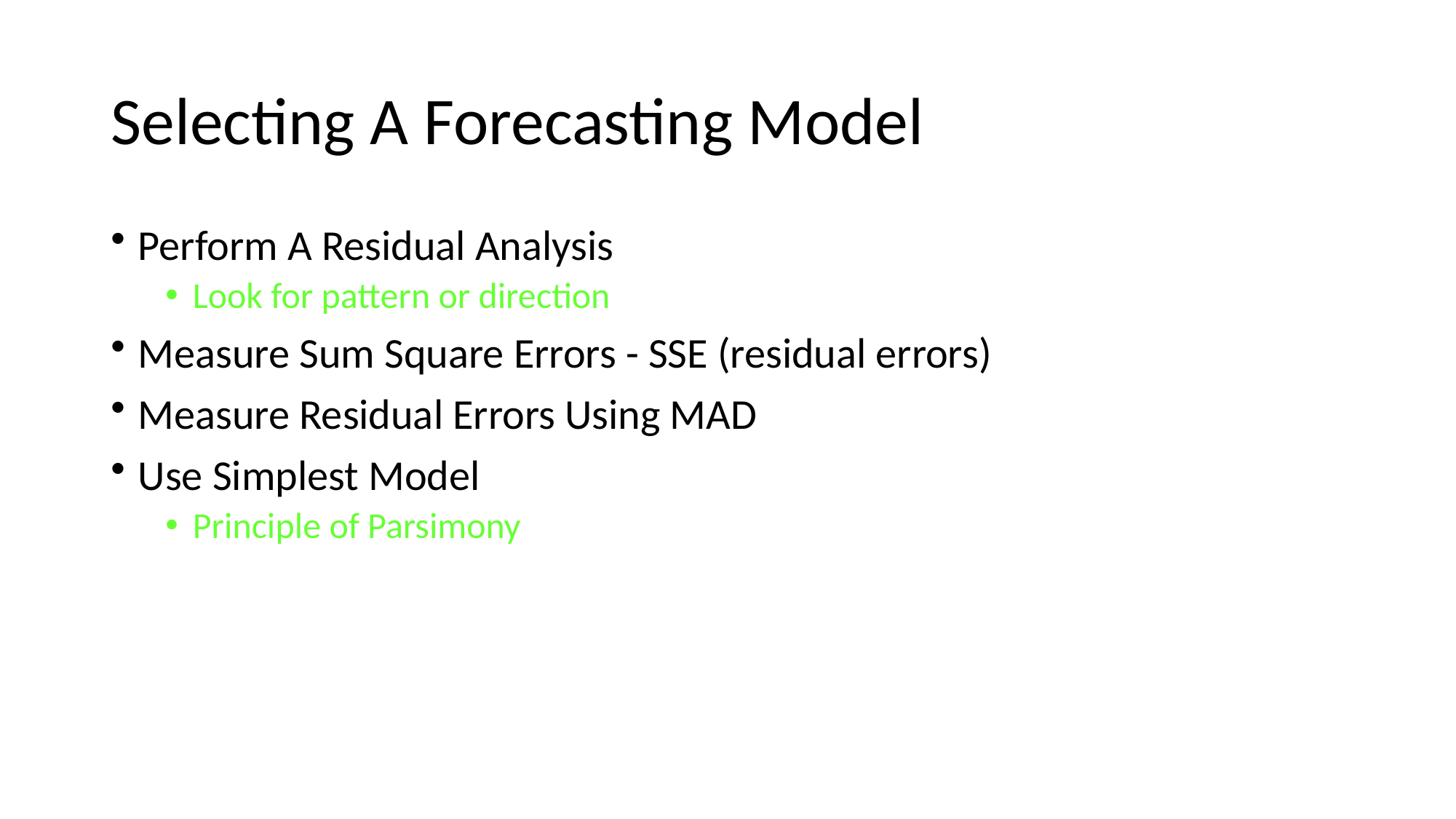

# Selecting A Forecasting Model
Perform A Residual Analysis
Look for pattern or direction
Measure Sum Square Errors - SSE (residual errors)
Measure Residual Errors Using MAD
Use Simplest Model
Principle of Parsimony